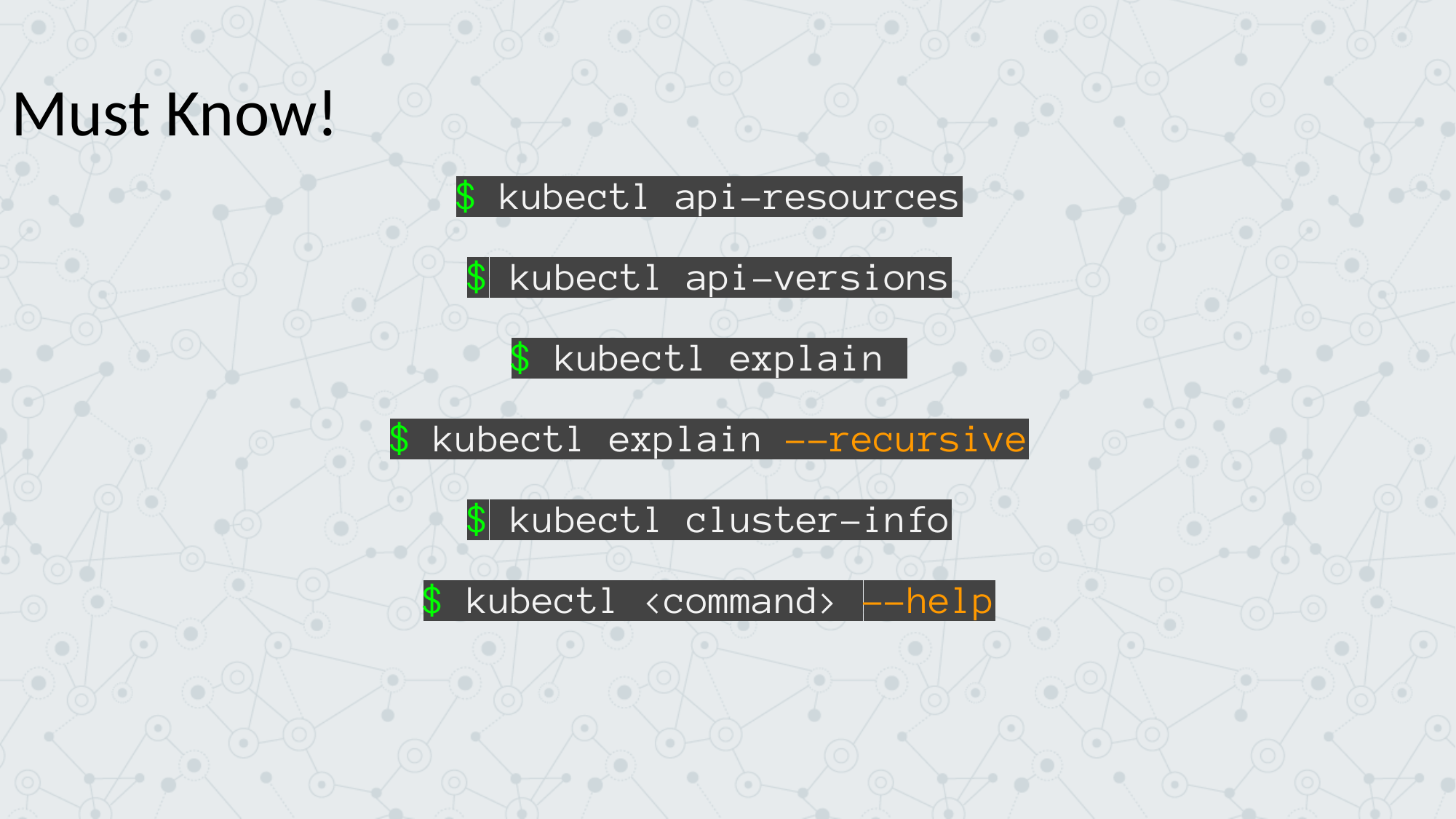

Must Know!
$ kubectl api-resources
$ kubectl api-versions
$ kubectl explain
$ kubectl explain --recursive
$ kubectl cluster-info
$ kubectl <command> --help